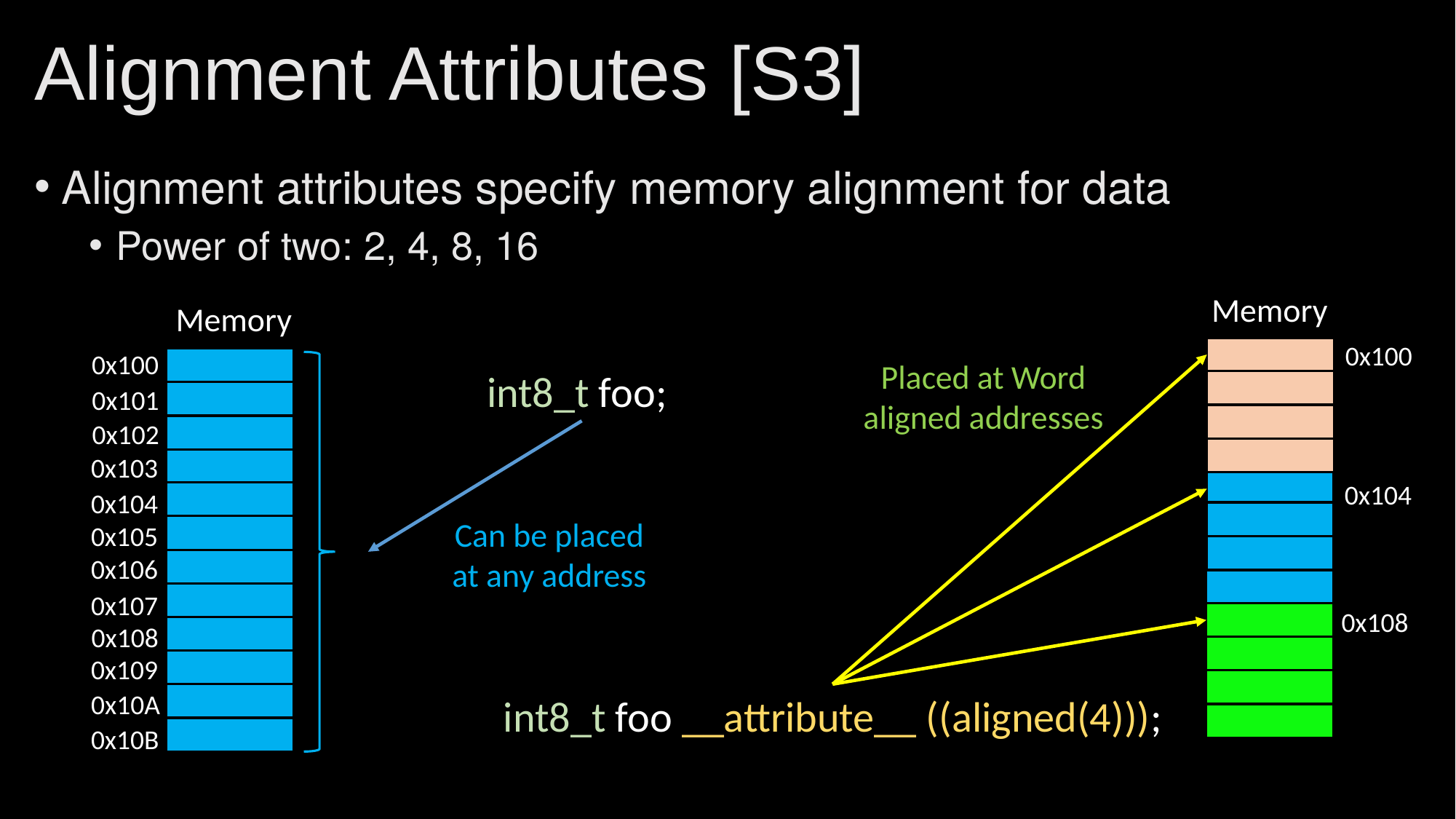

# Alignment Attributes [S3]
Alignment attributes specify memory alignment for data
Power of two: 2, 4, 8, 16

Memory
Memory
Memory
0x100

0x100

Placed at Word aligned addresses

int8_t foo;

0x101

0x102

0x103

0x104
0x104

Can be placed at any address
0x105

0x106

0x107
0x108

0x108

0x109

0x10A
int8_t foo __attribute__ ((aligned(4)));

0x10B